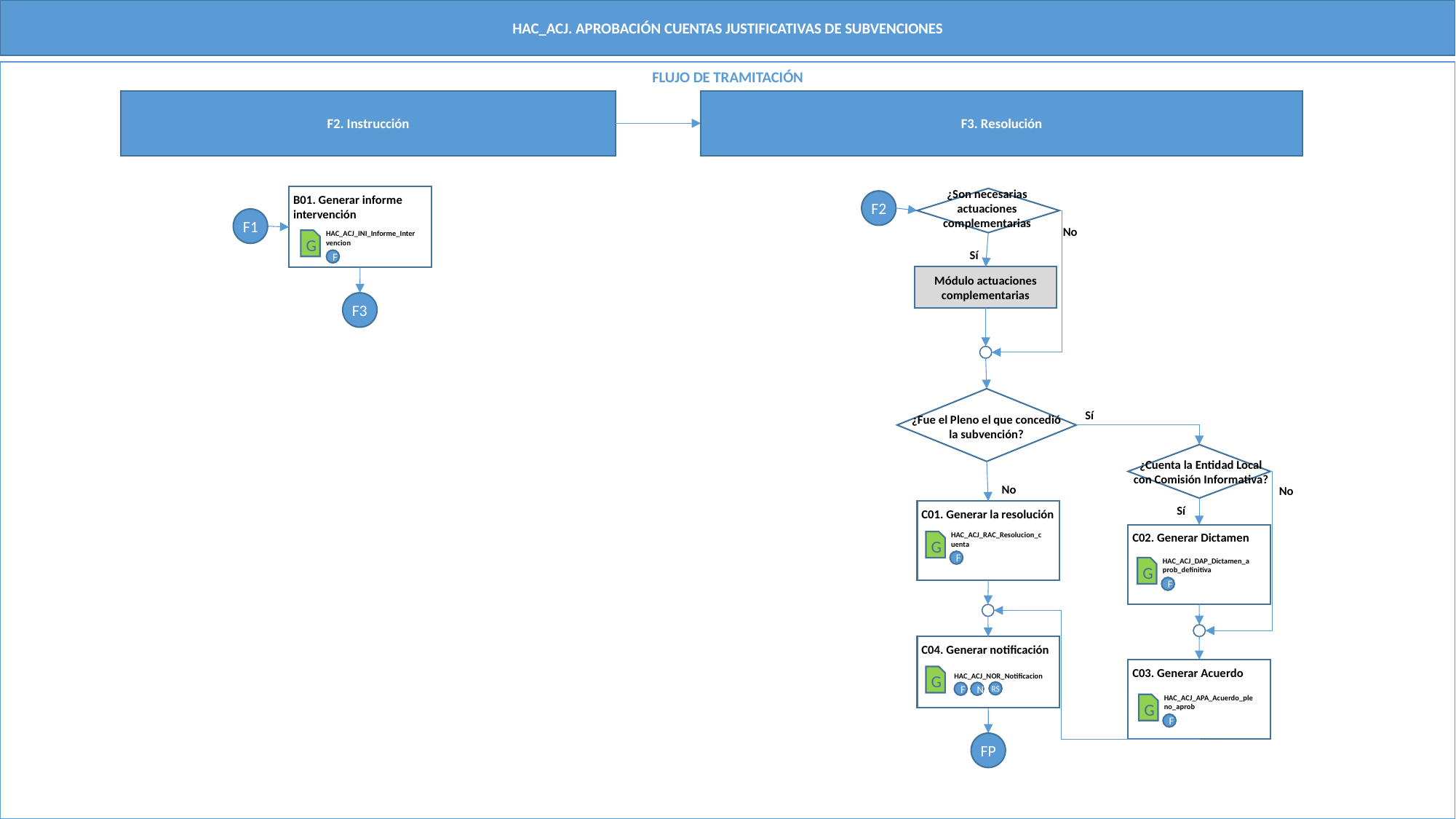

HAC_ACJ. APROBACIÓN CUENTAS JUSTIFICATIVAS DE SUBVENCIONES
FLUJO DE TRAMITACIÓN
F3. Resolución
F2. Instrucción
B01. Generar informe intervención

¿Son necesarias actuaciones complementarias
F2
F1
No
HAC_ACJ_INI_Informe_Intervencion
G
F
Sí
Módulo actuaciones complementarias
F3

¿Fue el Pleno el que concedió la subvención?
Sí

¿Cuenta la Entidad Local con Comisión Informativa?
No
No
Sí
C01. Generar la resolución
HAC_ACJ_RAC_Resolucion_cuenta
G
F
C02. Generar Dictamen
HAC_ACJ_DAP_Dictamen_aprob_definitiva
G
F

C04. Generar notificación
C03. Generar Acuerdo
HAC_ACJ_NOR_Notificacion
G
RS
F
N
HAC_ACJ_APA_Acuerdo_pleno_aprob
G
F
FP